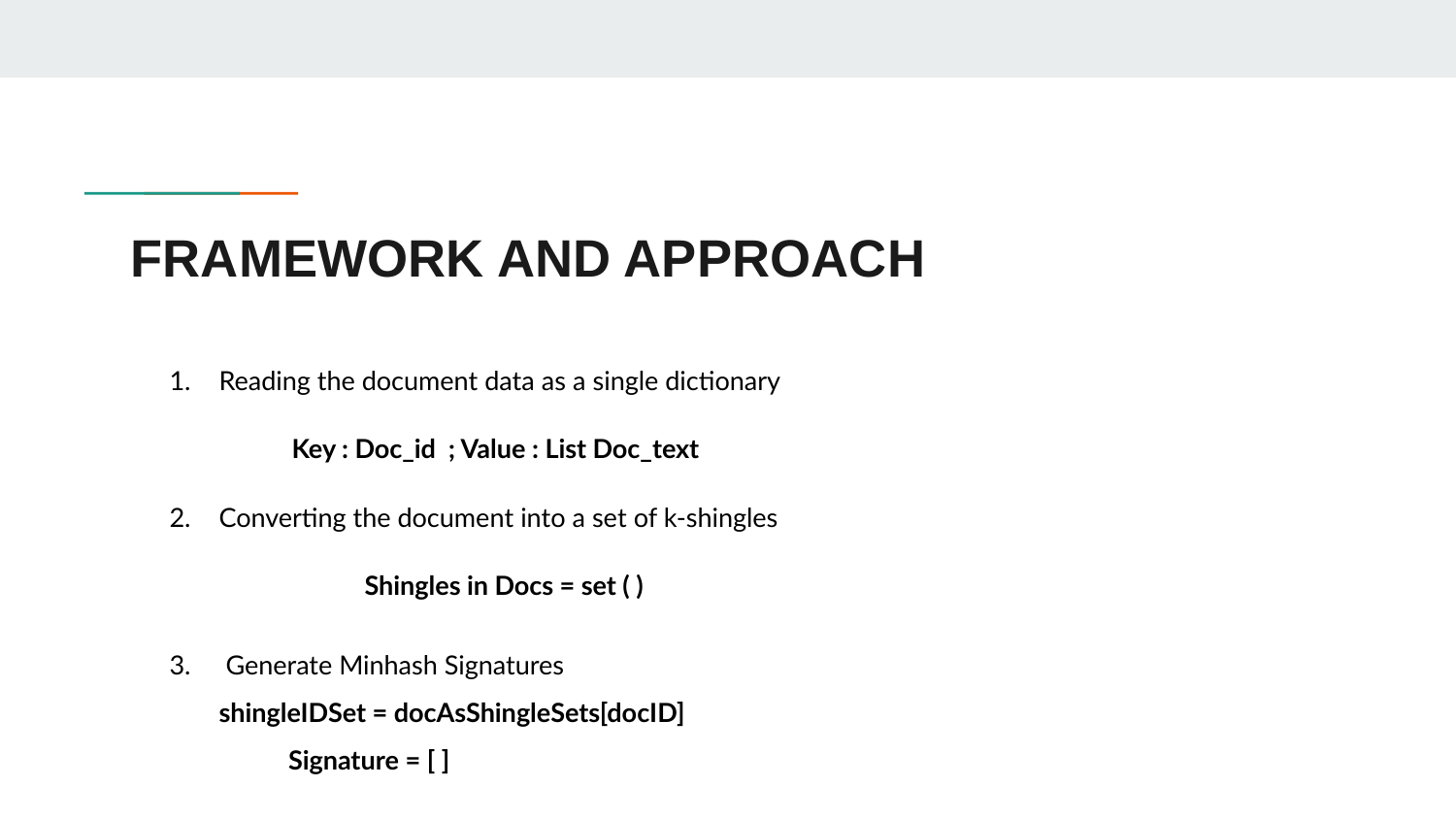

# FRAMEWORK AND APPROACH
Reading the document data as a single dictionary
Key : Doc_id  ; Value : List Doc_text
Converting the document into a set of k-shingles
Shingles in Docs = set ( )
 Generate Minhash Signatures
shingleIDSet = docAsShingleSets[docID]
           Signature = [ ]